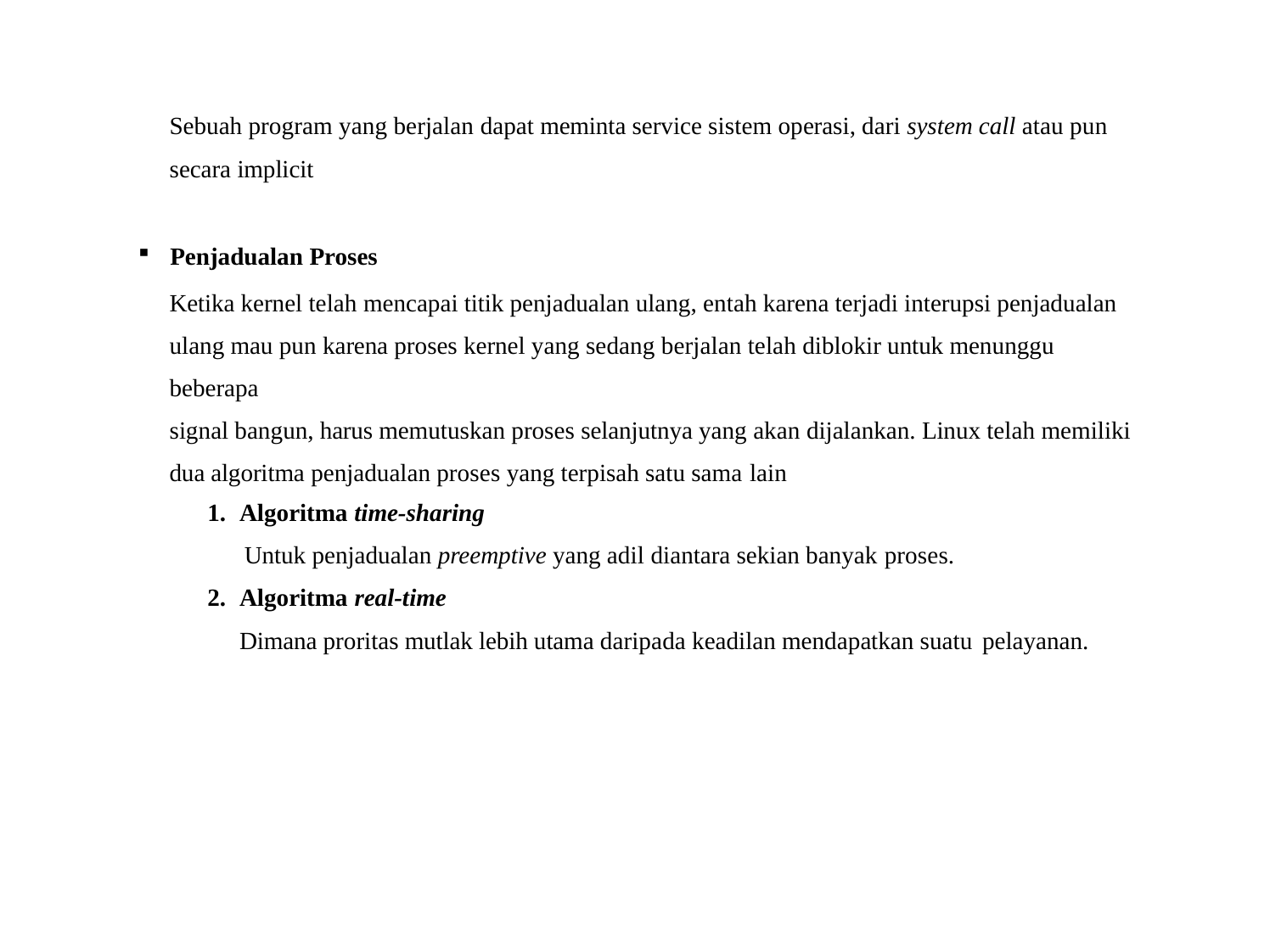

Sebuah program yang berjalan dapat meminta service sistem operasi, dari system call atau pun  secara implicit

Penjadualan Proses
Ketika kernel telah mencapai titik penjadualan ulang, entah karena terjadi interupsi penjadualan  ulang mau pun karena proses kernel yang sedang berjalan telah diblokir untuk menunggu beberapa
signal bangun, harus memutuskan proses selanjutnya yang akan dijalankan. Linux telah memiliki  dua algoritma penjadualan proses yang terpisah satu sama lain
Algoritma time-sharing
Untuk penjadualan preemptive yang adil diantara sekian banyak proses.
Algoritma real-time
Dimana proritas mutlak lebih utama daripada keadilan mendapatkan suatu pelayanan.